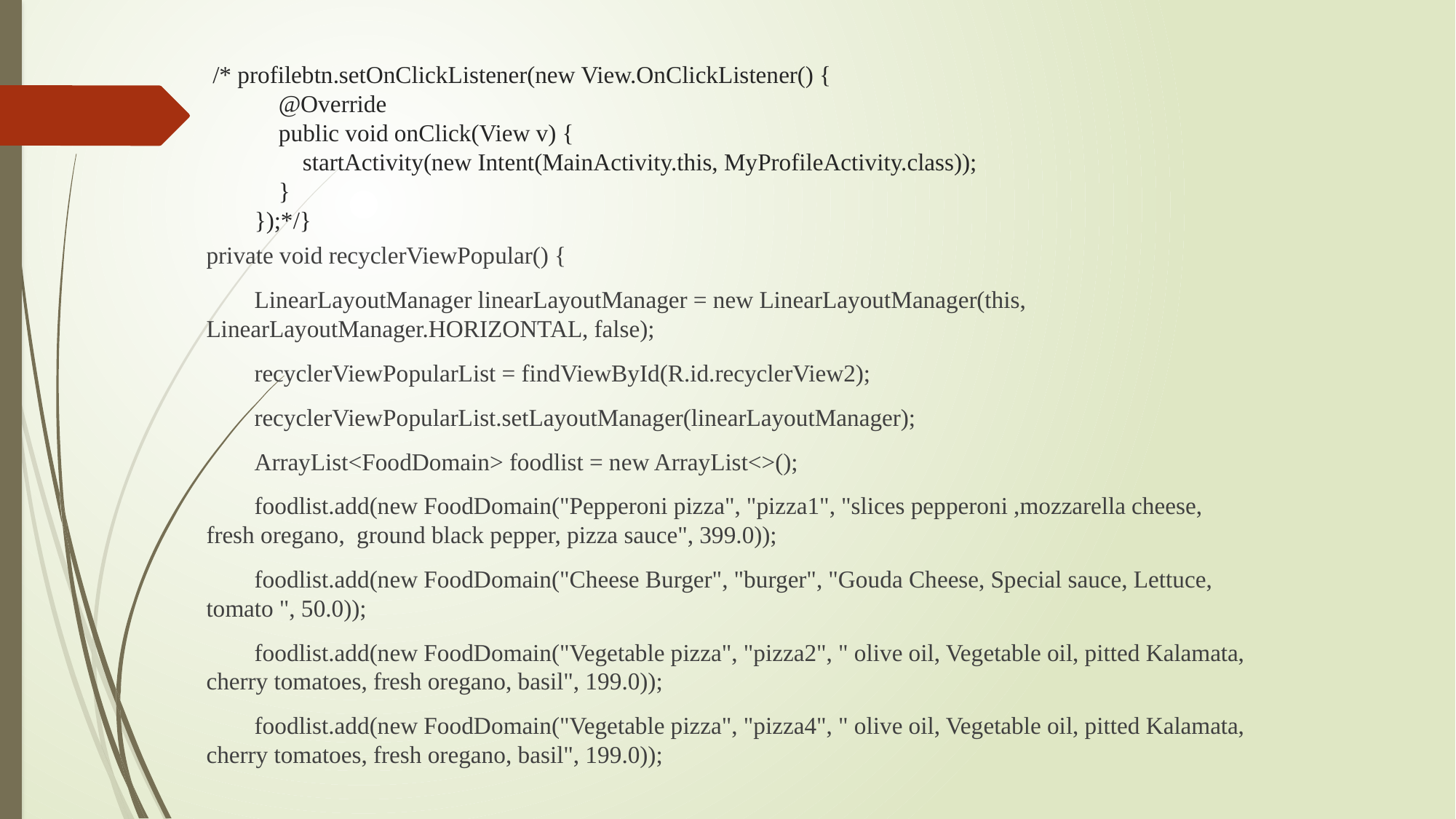

# /* profilebtn.setOnClickListener(new View.OnClickListener() { @Override public void onClick(View v) { startActivity(new Intent(MainActivity.this, MyProfileActivity.class)); } });*/}
private void recyclerViewPopular() {
        LinearLayoutManager linearLayoutManager = new LinearLayoutManager(this, LinearLayoutManager.HORIZONTAL, false);
        recyclerViewPopularList = findViewById(R.id.recyclerView2);
        recyclerViewPopularList.setLayoutManager(linearLayoutManager);
        ArrayList<FoodDomain> foodlist = new ArrayList<>();
        foodlist.add(new FoodDomain("Pepperoni pizza", "pizza1", "slices pepperoni ,mozzarella cheese, fresh oregano,  ground black pepper, pizza sauce", 399.0));
        foodlist.add(new FoodDomain("Cheese Burger", "burger", "Gouda Cheese, Special sauce, Lettuce, tomato ", 50.0));
        foodlist.add(new FoodDomain("Vegetable pizza", "pizza2", " olive oil, Vegetable oil, pitted Kalamata, cherry tomatoes, fresh oregano, basil", 199.0));
        foodlist.add(new FoodDomain("Vegetable pizza", "pizza4", " olive oil, Vegetable oil, pitted Kalamata, cherry tomatoes, fresh oregano, basil", 199.0));